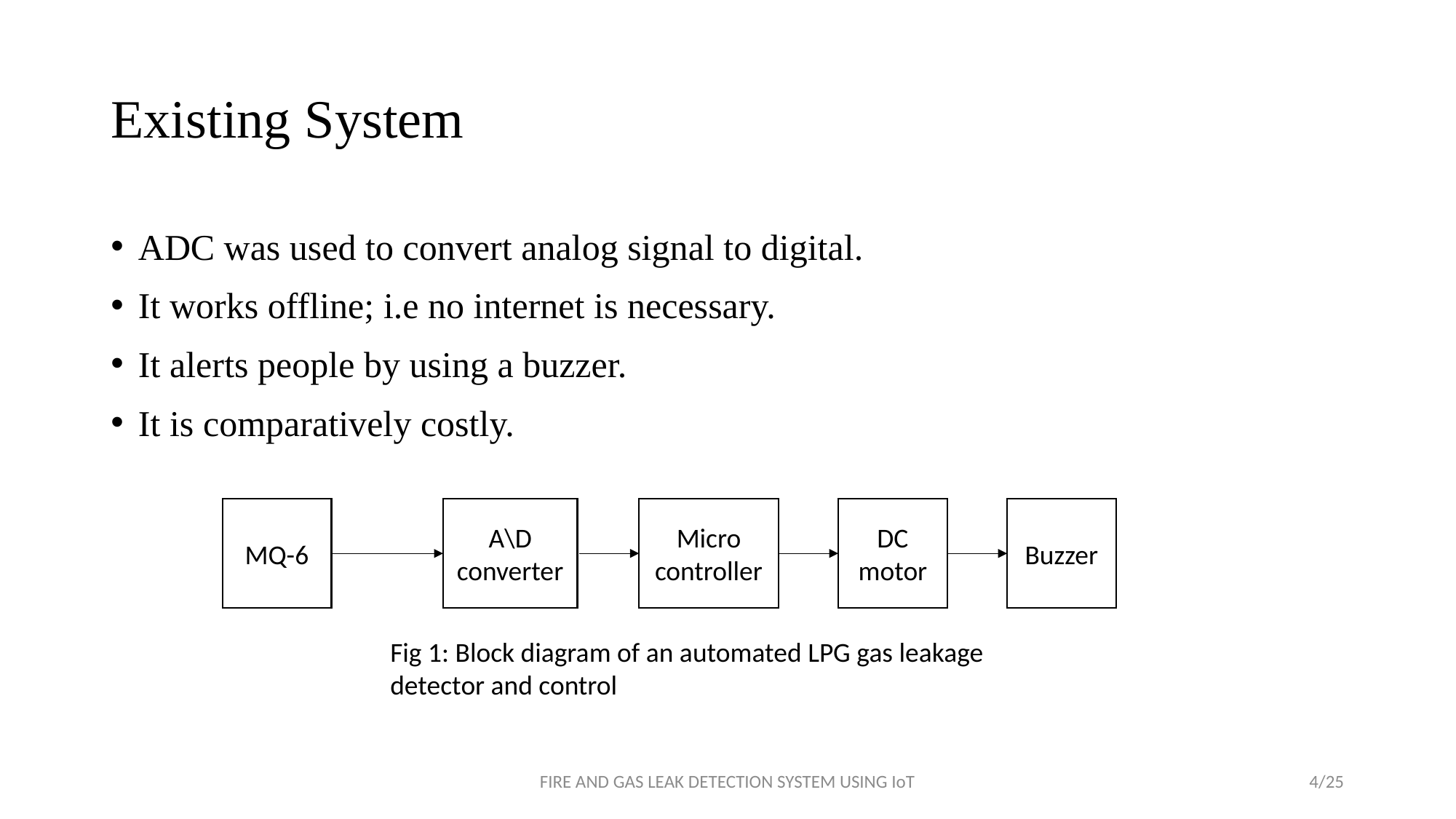

# Existing System
ADC was used to convert analog signal to digital.
It works offline; i.e no internet is necessary.
It alerts people by using a buzzer.
It is comparatively costly.
MQ-6
A\D converter
Micro controller
DC motor
Buzzer
Fig 1: Block diagram of an automated LPG gas leakage detector and control

FIRE AND GAS LEAK DETECTION SYSTEM USING IoT
4/25